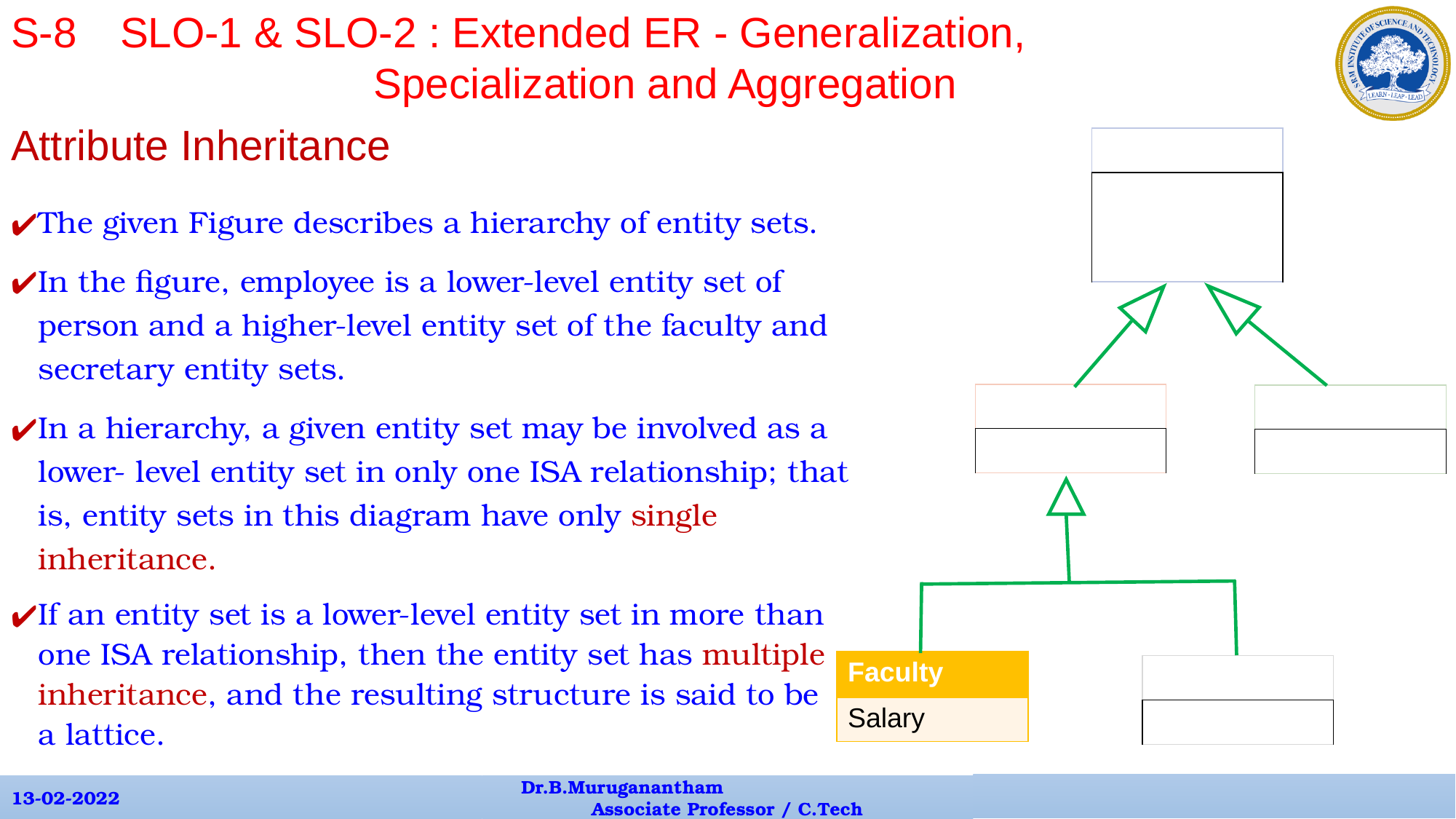

S-8	SLO-1 & SLO-2 : Extended ER - Generalization, 					   Specialization and Aggregation
Attribute Inheritance
The given Figure describes a hierarchy of entity sets.
In the figure, employee is a lower-level entity set of person and a higher-level entity set of the faculty and secretary entity sets.
In a hierarchy, a given entity set may be involved as a lower- level entity set in only one ISA relationship; that is, entity sets in this diagram have only single inheritance.
If an entity set is a lower-level entity set in more than one ISA relationship, then the entity set has multiple inheritance, and the resulting structure is said to be  a lattice.
| Person |
| --- |
| ID Name Address |

| Employee |
| --- |
| Salary |
| Student |
| --- |
| Fees |

| Faculty |
| --- |
| Salary |
| Secretary |
| --- |
| Salary |
91
13-02-2022
Dr.B.Muruganantham                                   Associate Professor / C.Tech